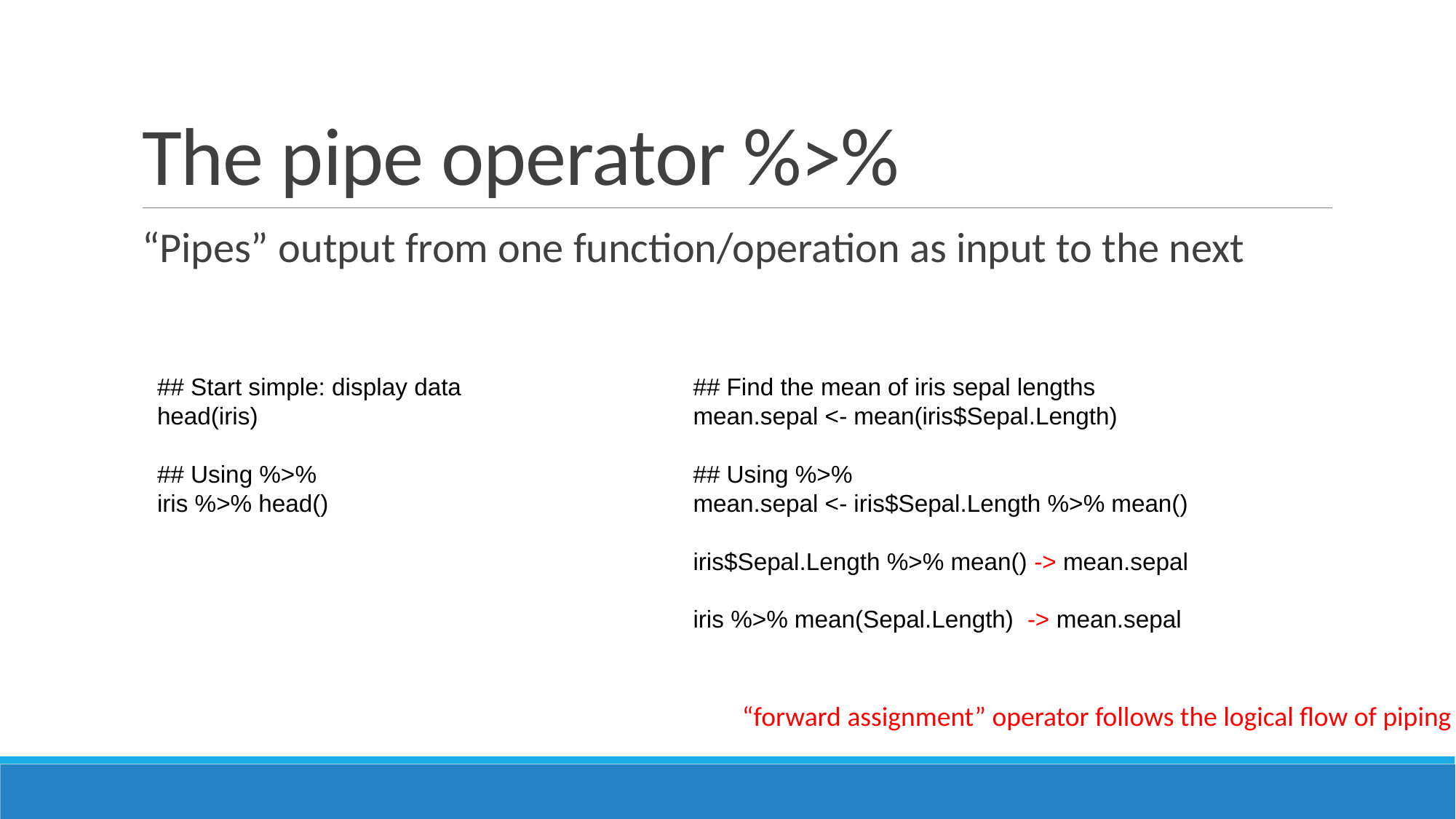

# The pipe operator %>%
“Pipes” output from one function/operation as input to the next

## Start simple: display data
head(iris)

## Using %>%
iris %>% head()
## Find the mean of iris sepal lengths
mean.sepal <- mean(iris$Sepal.Length)

## Using %>%
mean.sepal <- iris$Sepal.Length %>% mean()

iris$Sepal.Length %>% mean() -> mean.sepal

iris %>% mean(Sepal.Length)  -> mean.sepal
“forward assignment” operator follows the logical flow of piping